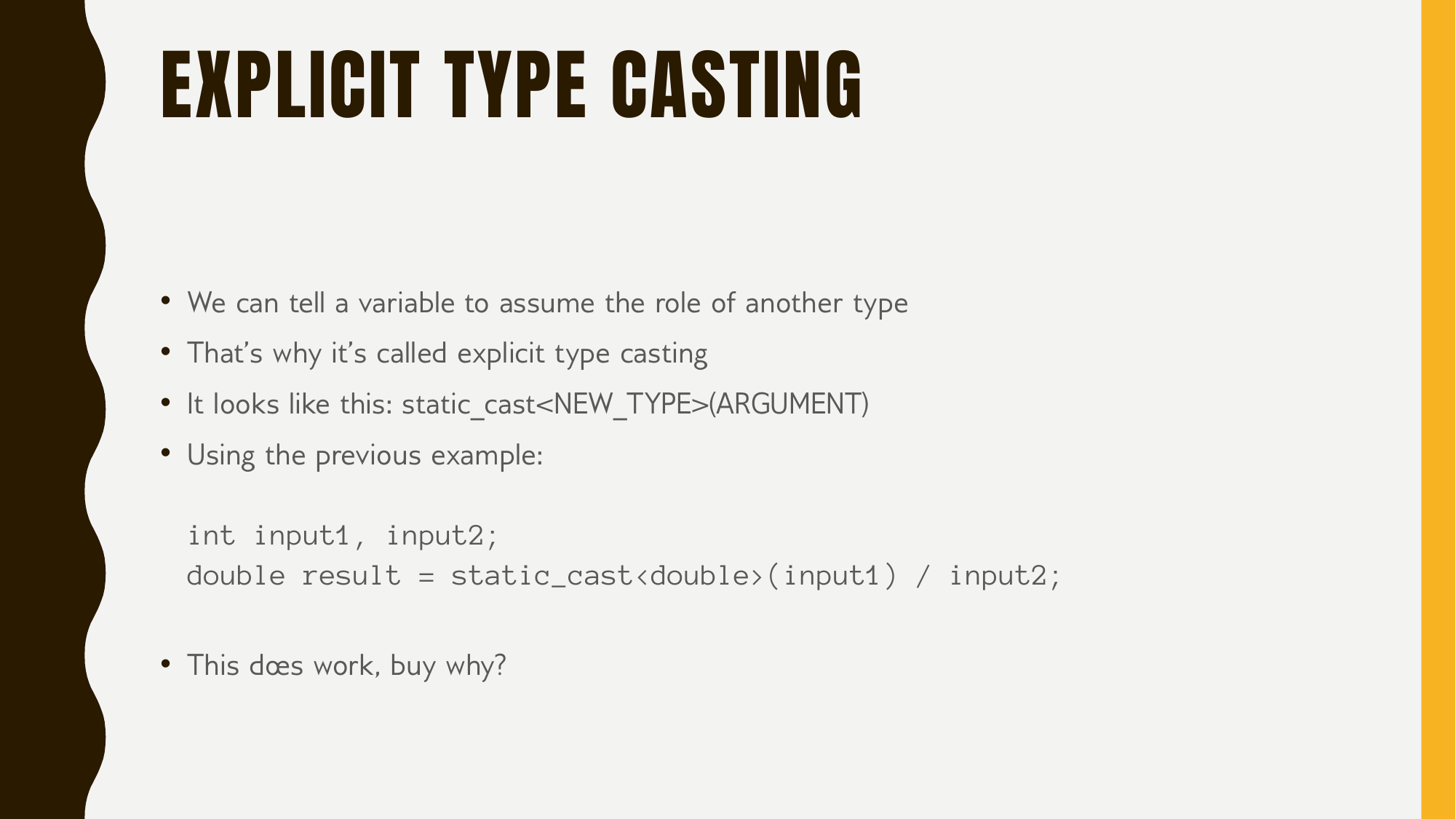

# Explicit Type Casting
We can tell a variable to assume the role of another type
That’s why it’s called explicit type casting
It looks like this: static_cast<NEW_TYPE>(ARGUMENT)
Using the previous example:
int input1, input2;
double result = static_cast<double>(input1) / input2;
This does work, buy why?